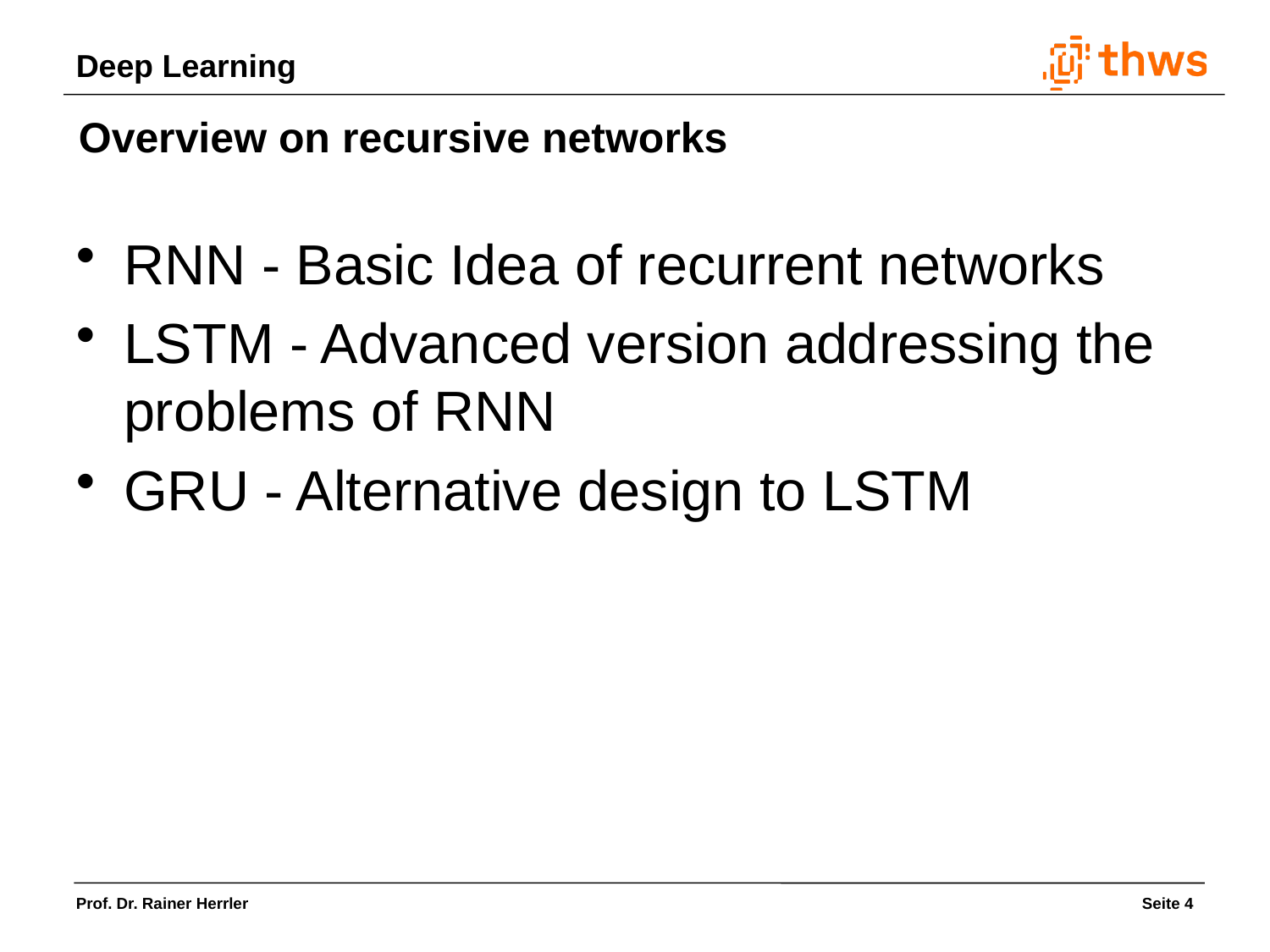

Overview on recursive networks
RNN - Basic Idea of recurrent networks
LSTM - Advanced version addressing the problems of RNN
GRU - Alternative design to LSTM